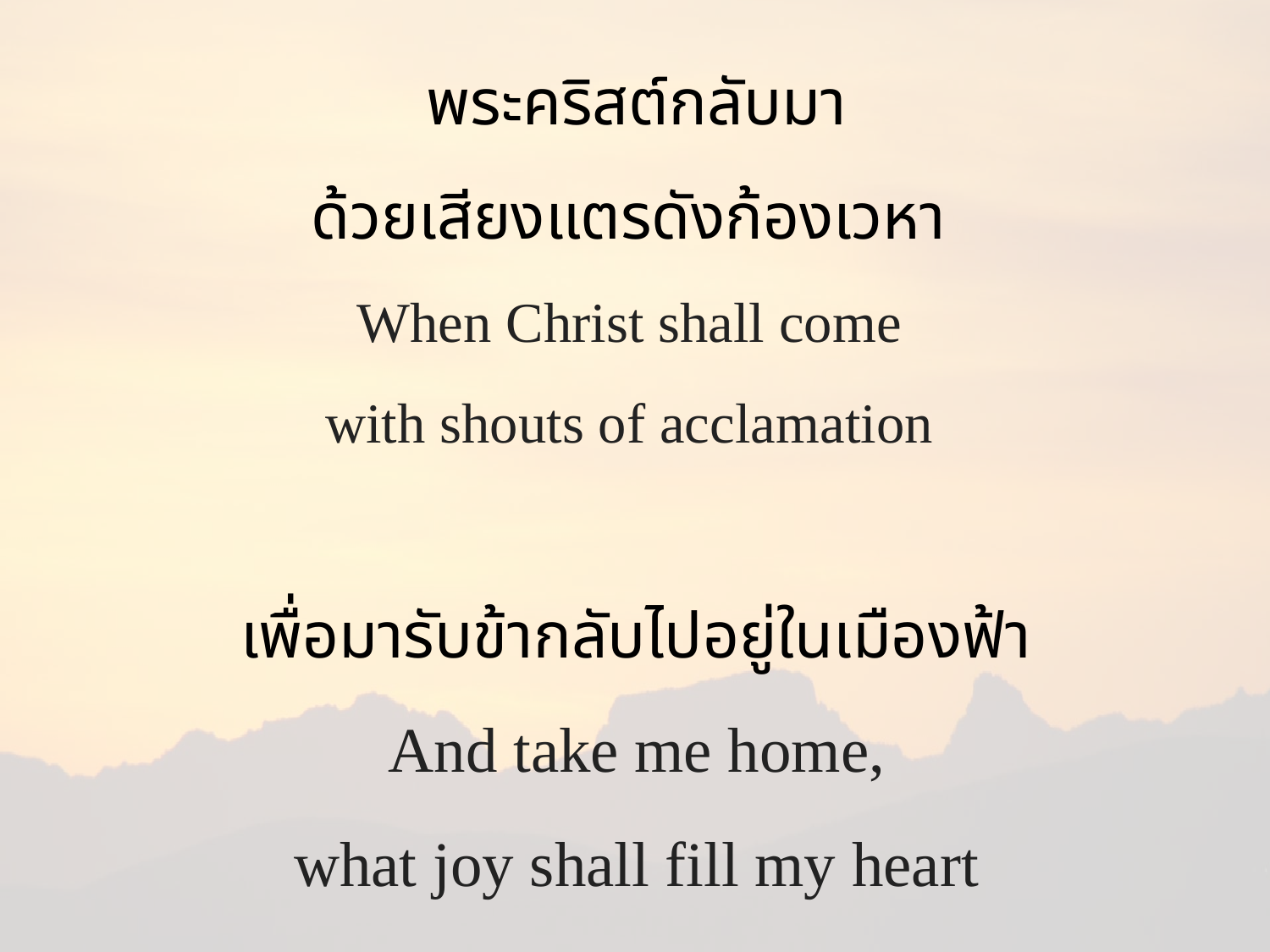

พระคริสต์กลับมา
ด้วยเสียงแตรดังก้องเวหา
When Christ shall come
with shouts of acclamation

เพื่อมารับข้ากลับไปอยู่ในเมืองฟ้า
And take me home,
what joy shall fill my heart